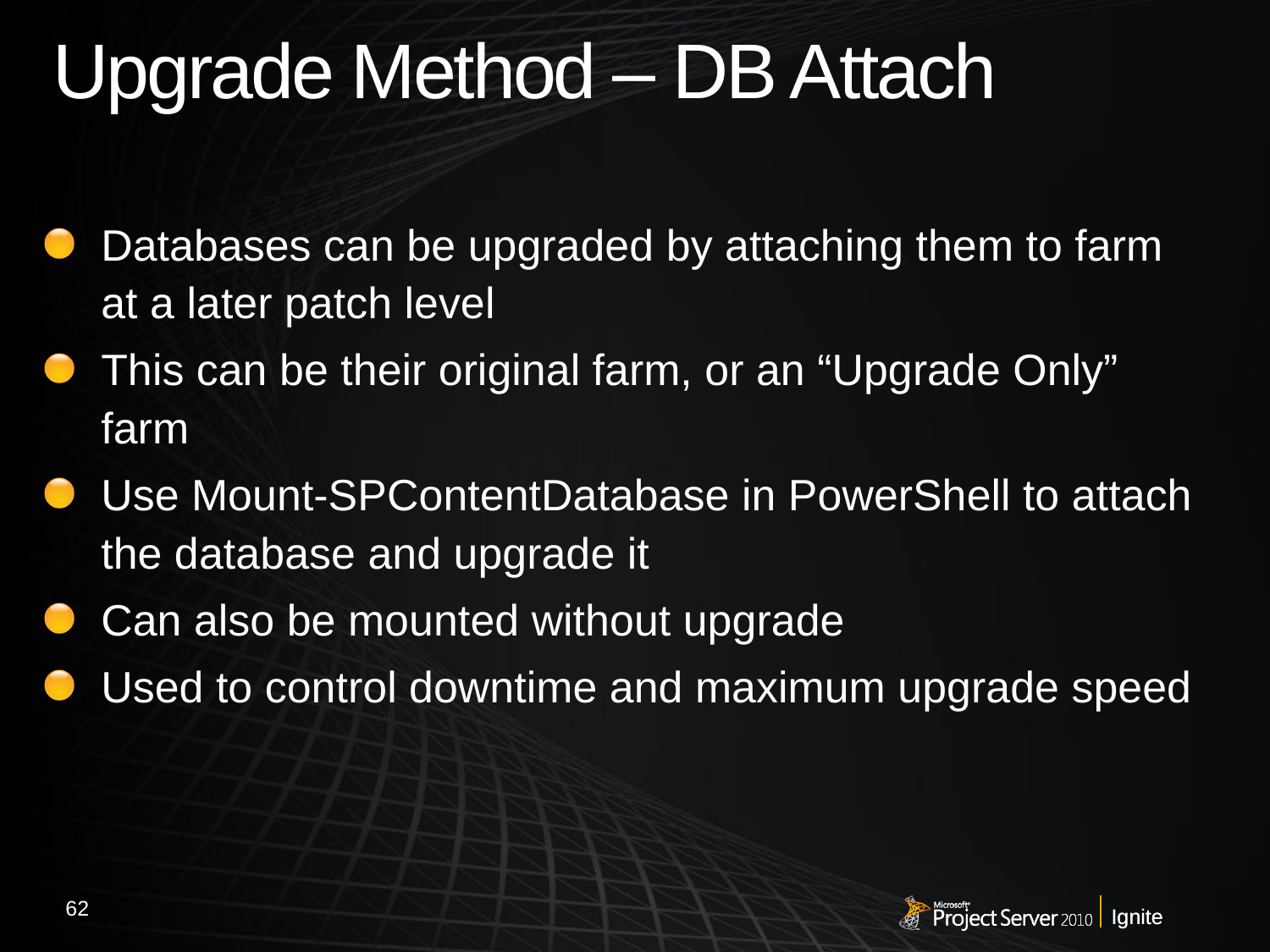

# Upgrade Method – DB Attach
Databases can be upgraded by attaching them to farm at a later patch level
This can be their original farm, or an “Upgrade Only” farm
Use Mount-SPContentDatabase in PowerShell to attach the database and upgrade it
Can also be mounted without upgrade
Used to control downtime and maximum upgrade speed
62